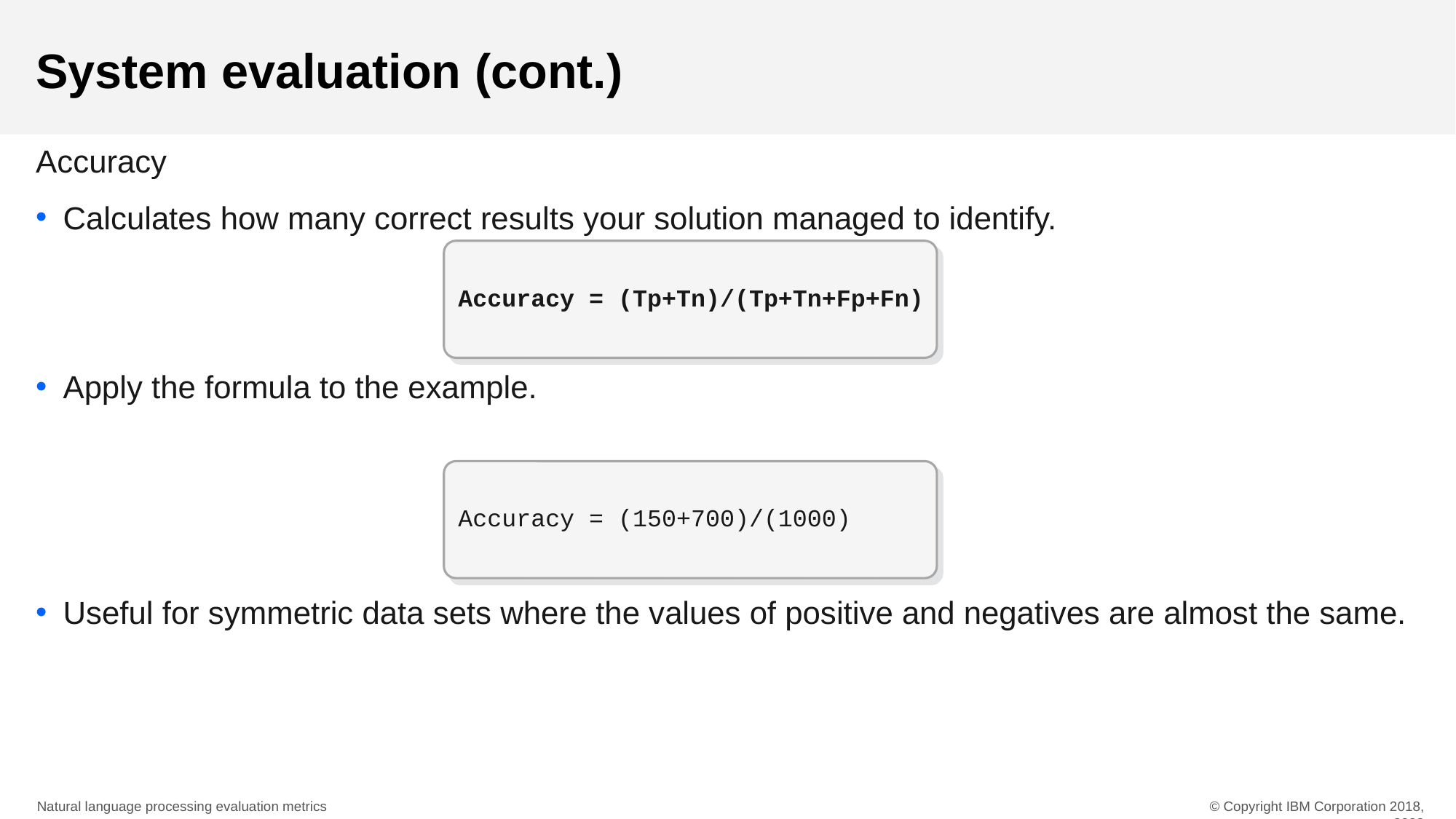

# System evaluation (cont.)
Accuracy
Calculates how many correct results your solution managed to identify.

Apply the formula to the example.

Useful for symmetric data sets where the values of positive and negatives are almost the same.
Accuracy = (Tp+Tn)/(Tp+Tn+Fp+Fn)
Accuracy = (150+700)/(1000)
© Copyright IBM Corporation 2018, 2022